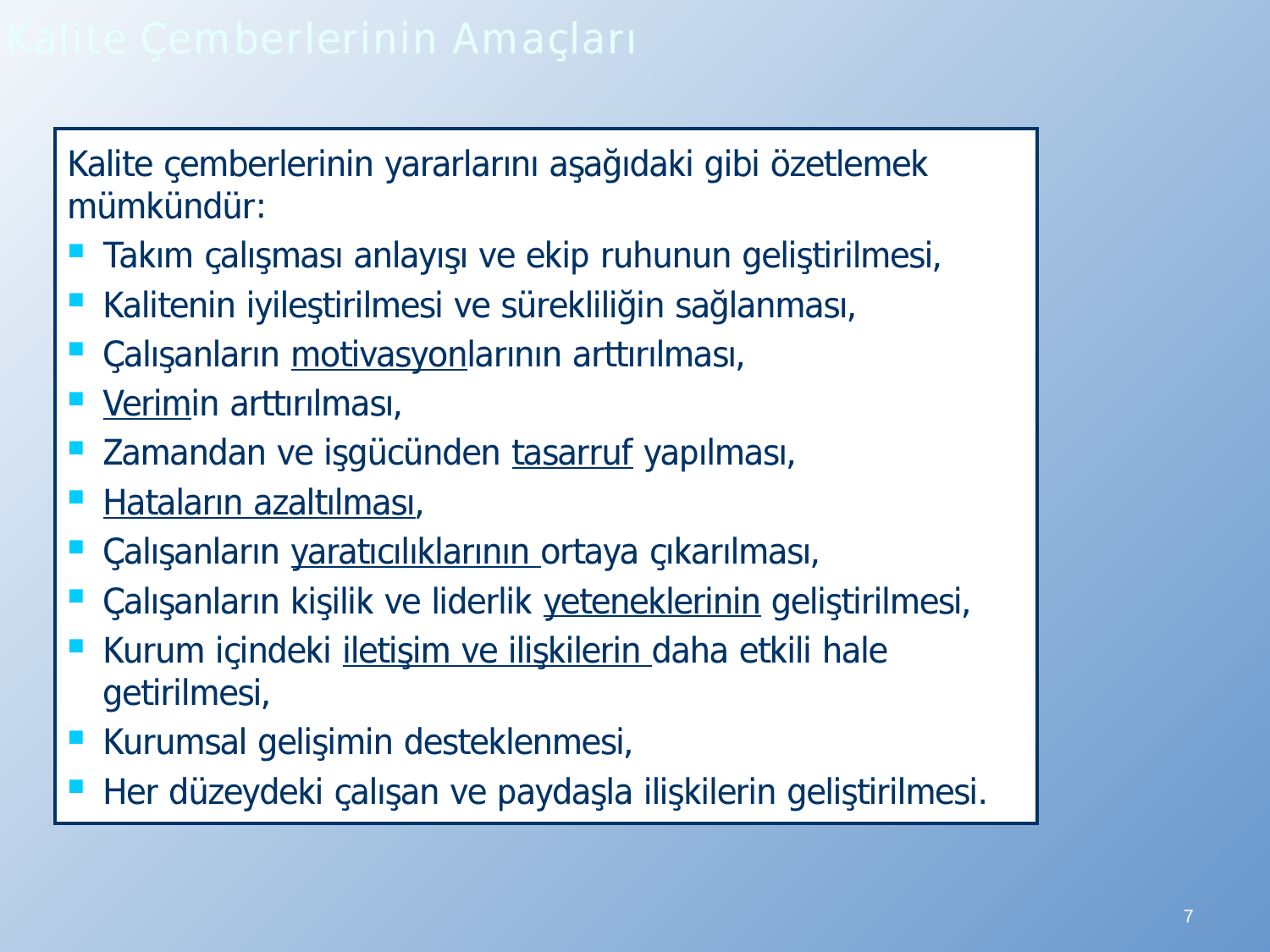

# Kalite Çemberlerinin Amaçları
Kalite çemberlerinin yararlarını aşağıdaki gibi özetlemek mümkündür:
Takım çalışması anlayışı ve ekip ruhunun geliştirilmesi,
Kalitenin iyileştirilmesi ve sürekliliğin sağlanması,
Çalışanların motivasyonlarının arttırılması,
Verimin arttırılması,
Zamandan ve işgücünden tasarruf yapılması,
Hataların azaltılması,
Çalışanların yaratıcılıklarının ortaya çıkarılması,
Çalışanların kişilik ve liderlik yeteneklerinin geliştirilmesi,
Kurum içindeki iletişim ve ilişkilerin daha etkili hale getirilmesi,
Kurumsal gelişimin desteklenmesi,
Her düzeydeki çalışan ve paydaşla ilişkilerin geliştirilmesi.
7